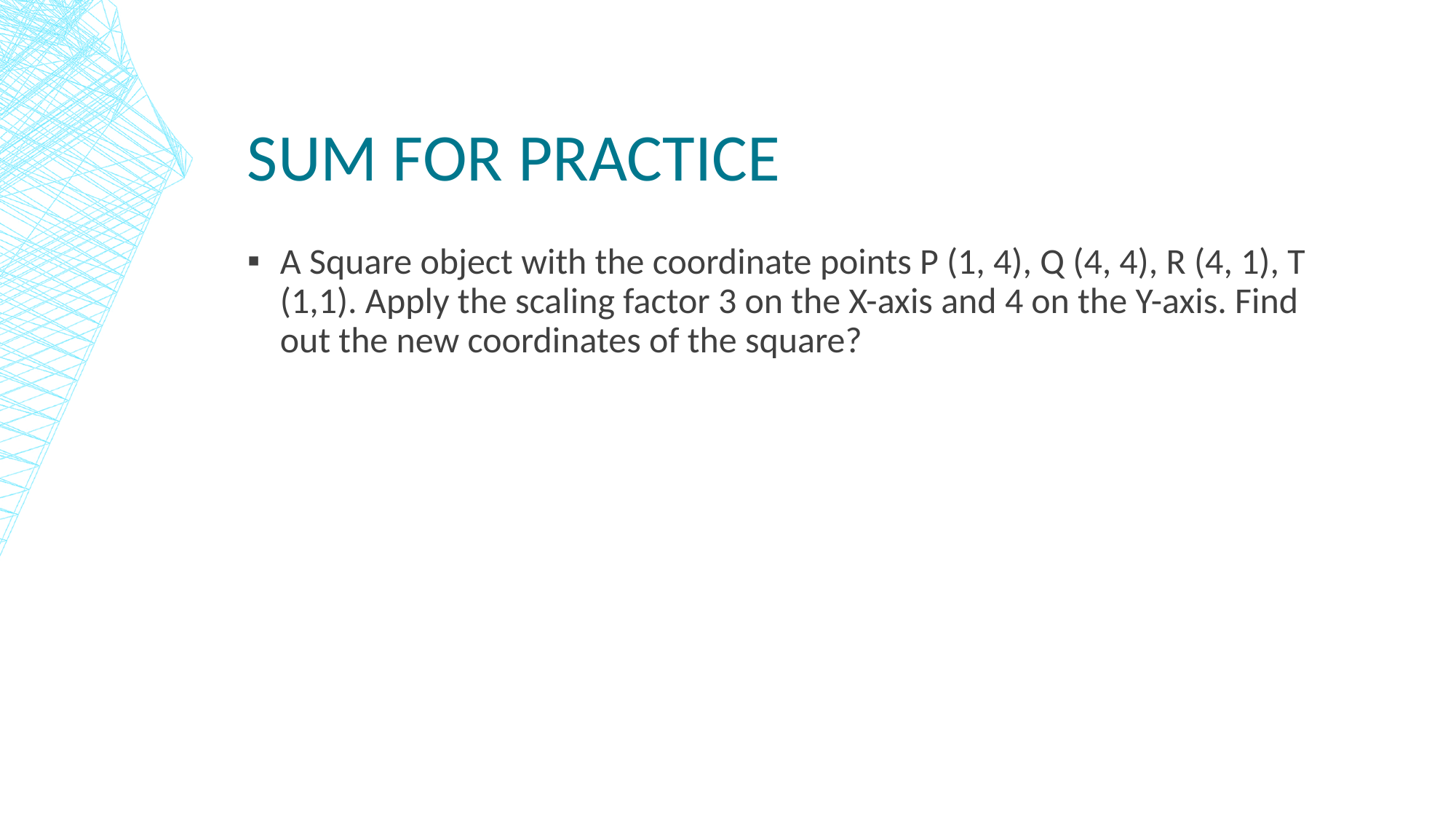

# Sum for practice
A Square object with the coordinate points P (1, 4), Q (4, 4), R (4, 1), T (1,1). Apply the scaling factor 3 on the X-axis and 4 on the Y-axis. Find out the new coordinates of the square?